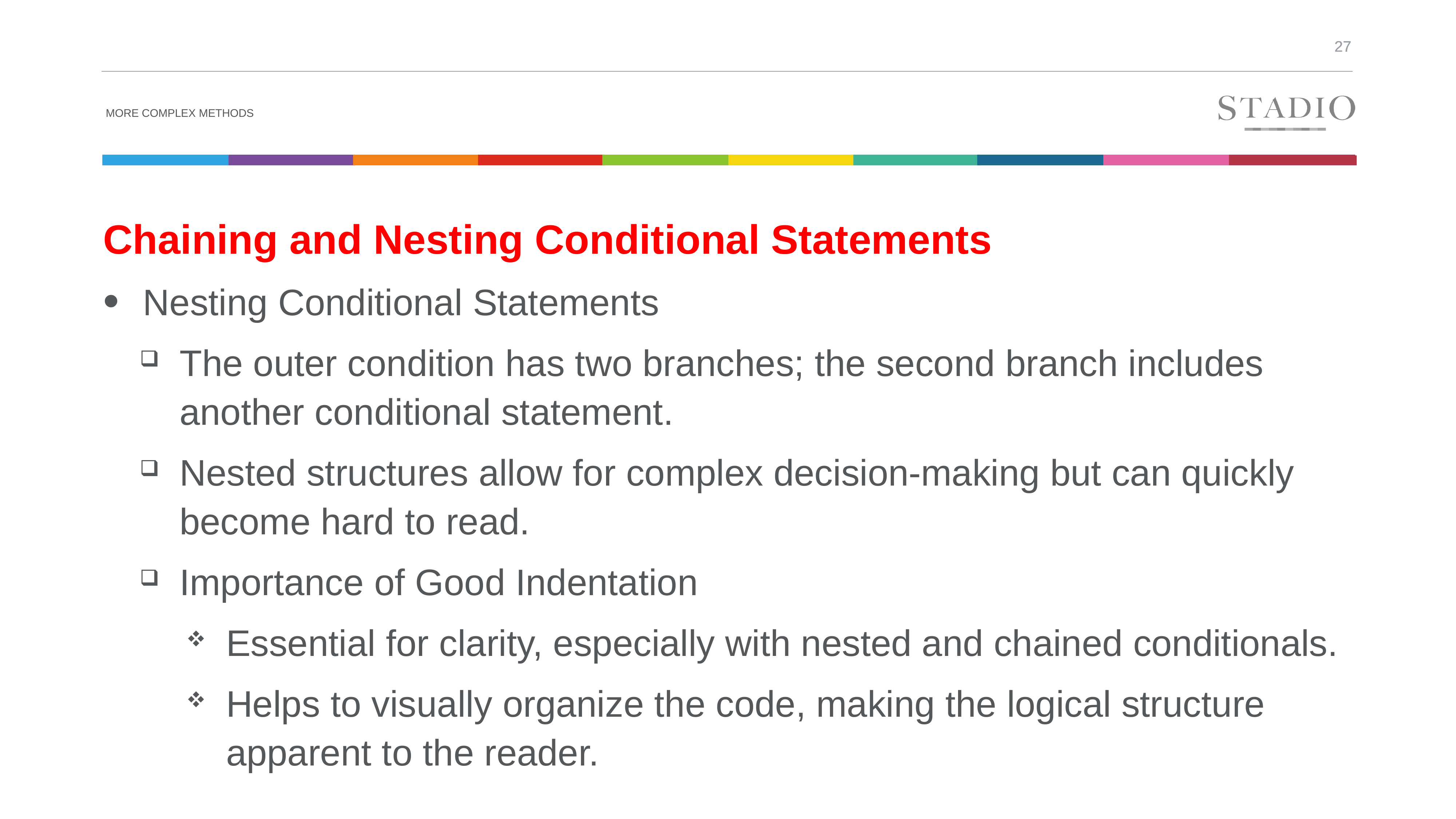

# More complex methods

Chaining and Nesting Conditional Statements
Nesting Conditional Statements
The outer condition has two branches; the second branch includes another conditional statement.
Nested structures allow for complex decision-making but can quickly become hard to read.
Importance of Good Indentation
Essential for clarity, especially with nested and chained conditionals.
Helps to visually organize the code, making the logical structure apparent to the reader.